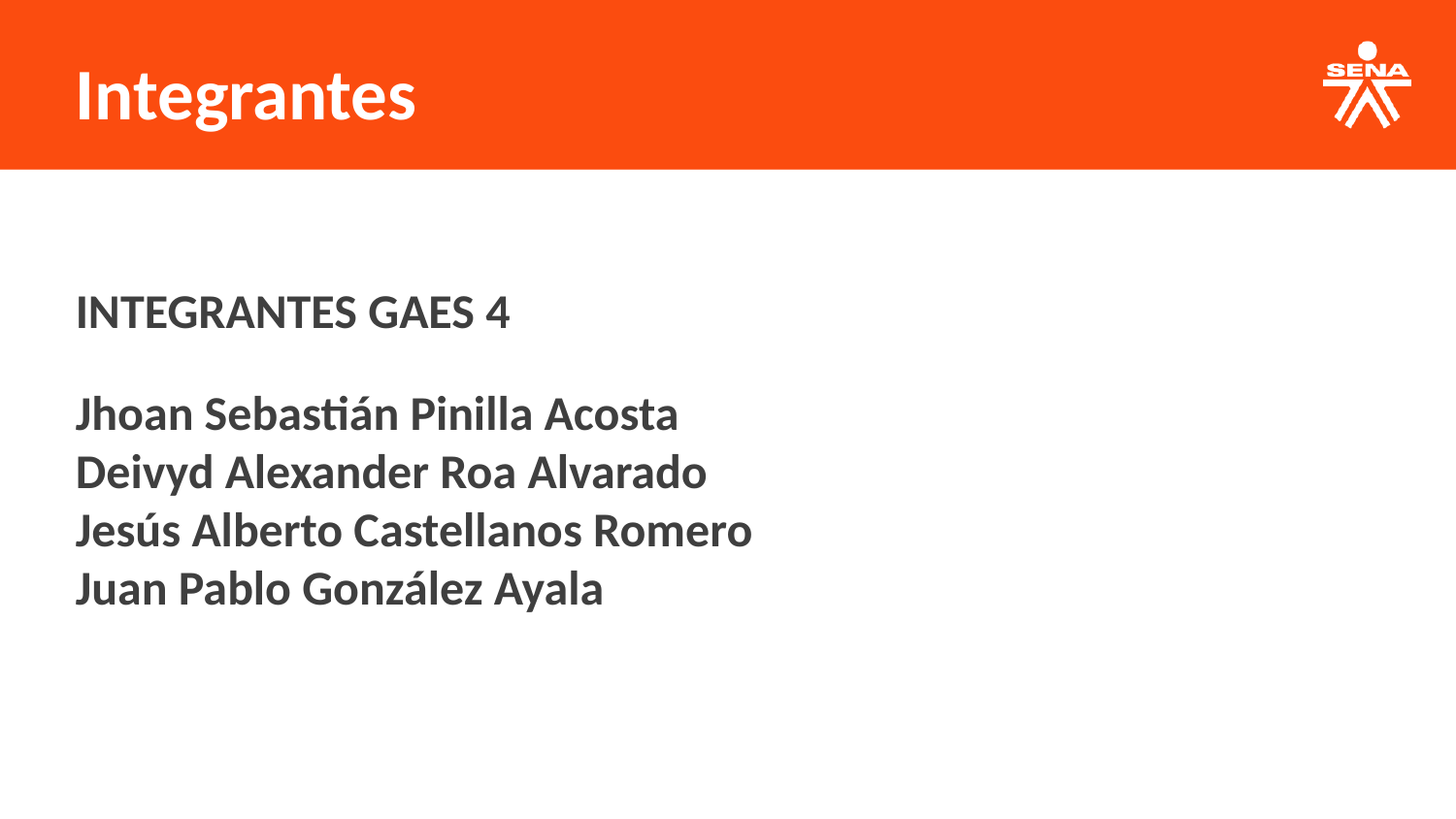

Integrantes
INTEGRANTES GAES 4
Jhoan Sebastián Pinilla Acosta
Deivyd Alexander Roa Alvarado
Jesús Alberto Castellanos Romero
Juan Pablo González Ayala